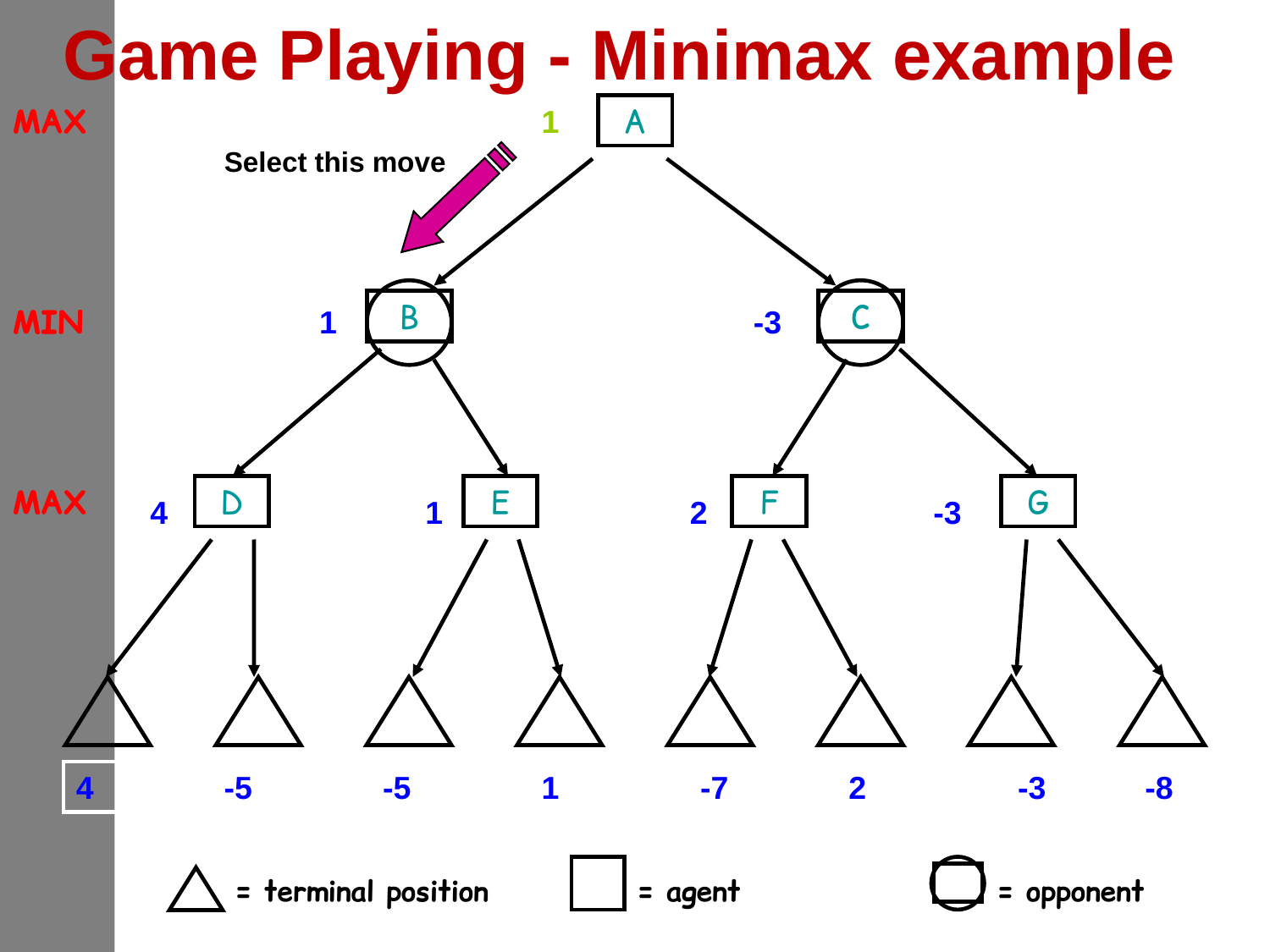

# Game Playing - Minimax example
MAX
1
A
Select this move

B

C
MIN
1
-3

D
E
F
G
MAX
4
1
2
-3

4
-5
-5
1
-7
2
-3
-8

= terminal position
= agent
= opponent